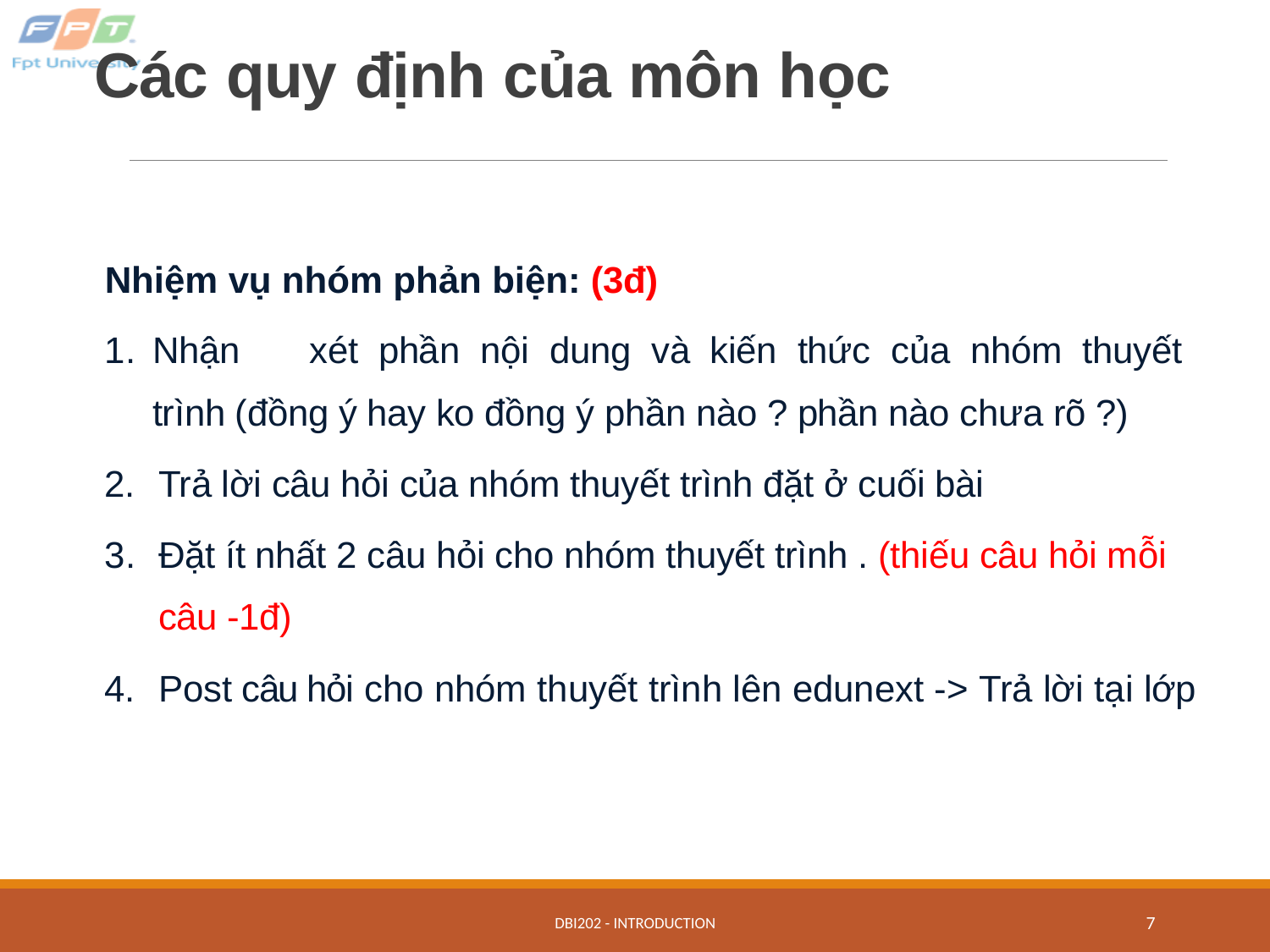

# Các quy định của môn học
Nhiệm vụ nhóm phản biện: (3đ)
Nhận	xét	phần	nội	dung	và	kiến	thức	của	nhóm	thuyết	trình (đồng ý hay ko đồng ý phần nào ? phần nào chưa rõ ?)
Trả lời câu hỏi của nhóm thuyết trình đặt ở cuối bài
Đặt ít nhất 2 câu hỏi cho nhóm thuyết trình . (thiếu câu hỏi mỗi câu -1đ)
Post câu hỏi cho nhóm thuyết trình lên edunext -> Trả lời tại lớp
DBI202 - Introduction
7